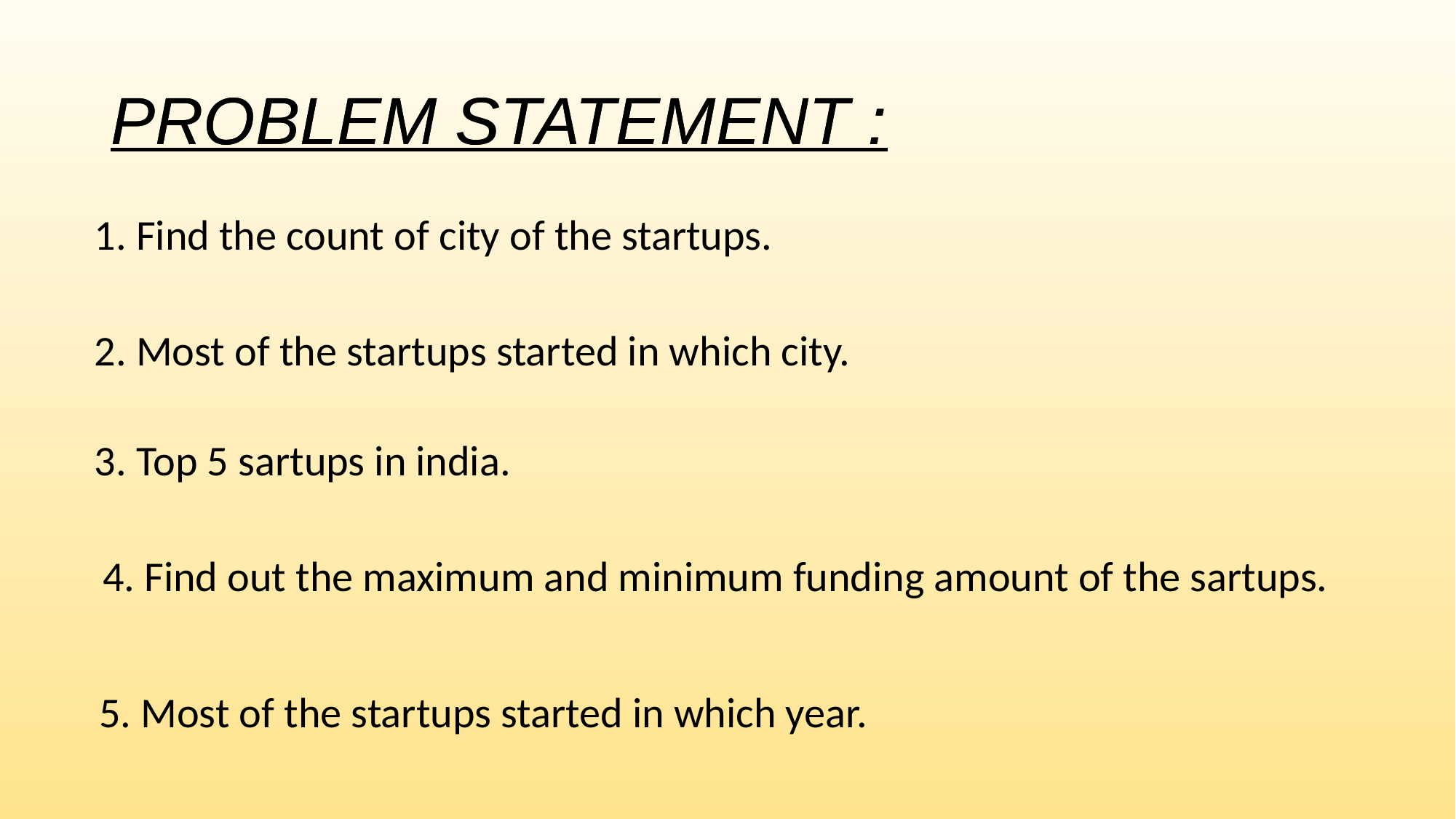

# PROBLEM STATEMENT :
PROBLEM STATEMENT :
1. Find the count of city of the startups.

2. Most of the startups started in which city.
3. Top 5 sartups in india.
4. Find out the maximum and minimum funding amount of the sartups.
5. Most of the startups started in which year.